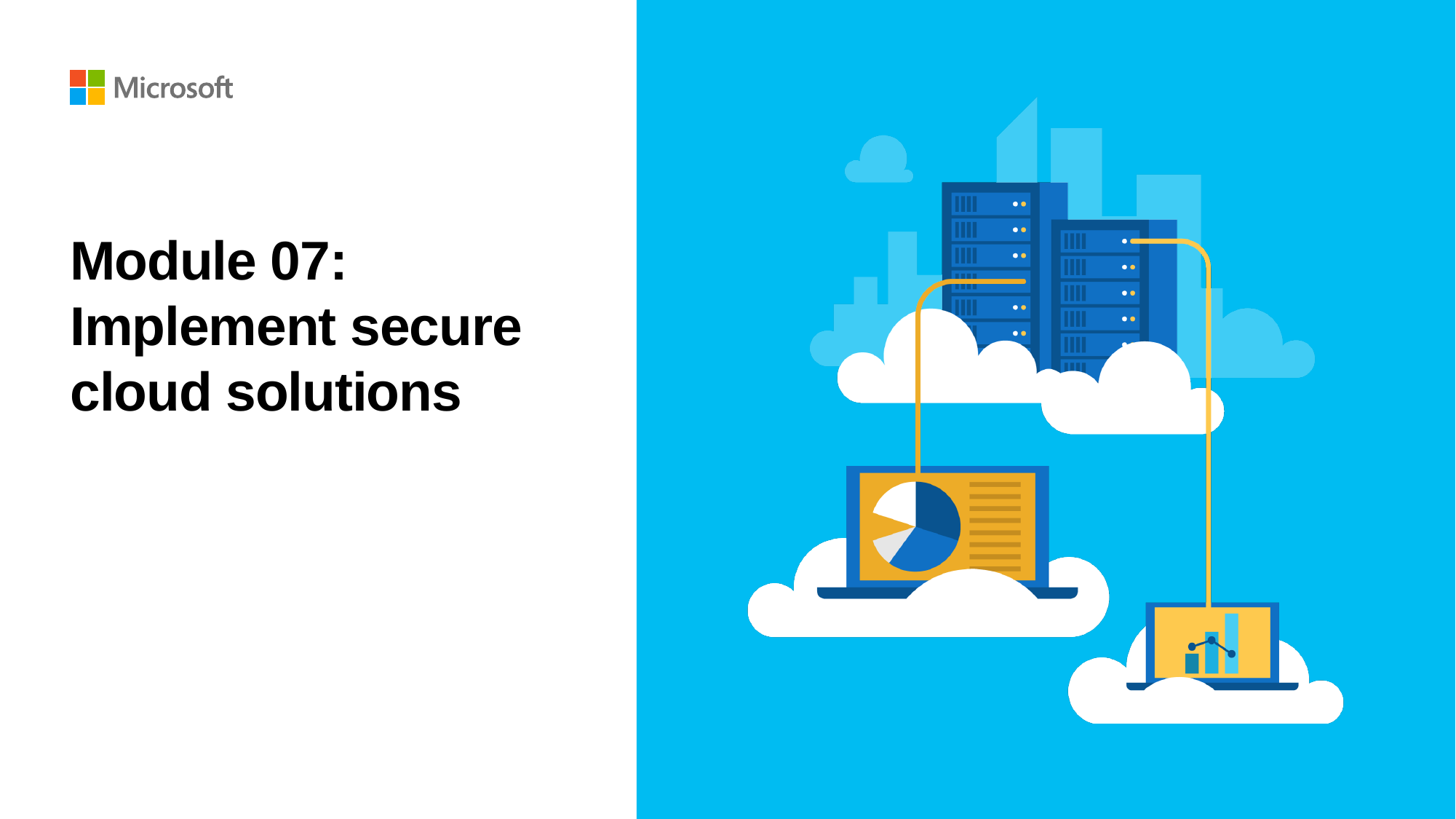

# Module 07: Implement secure cloud solutions